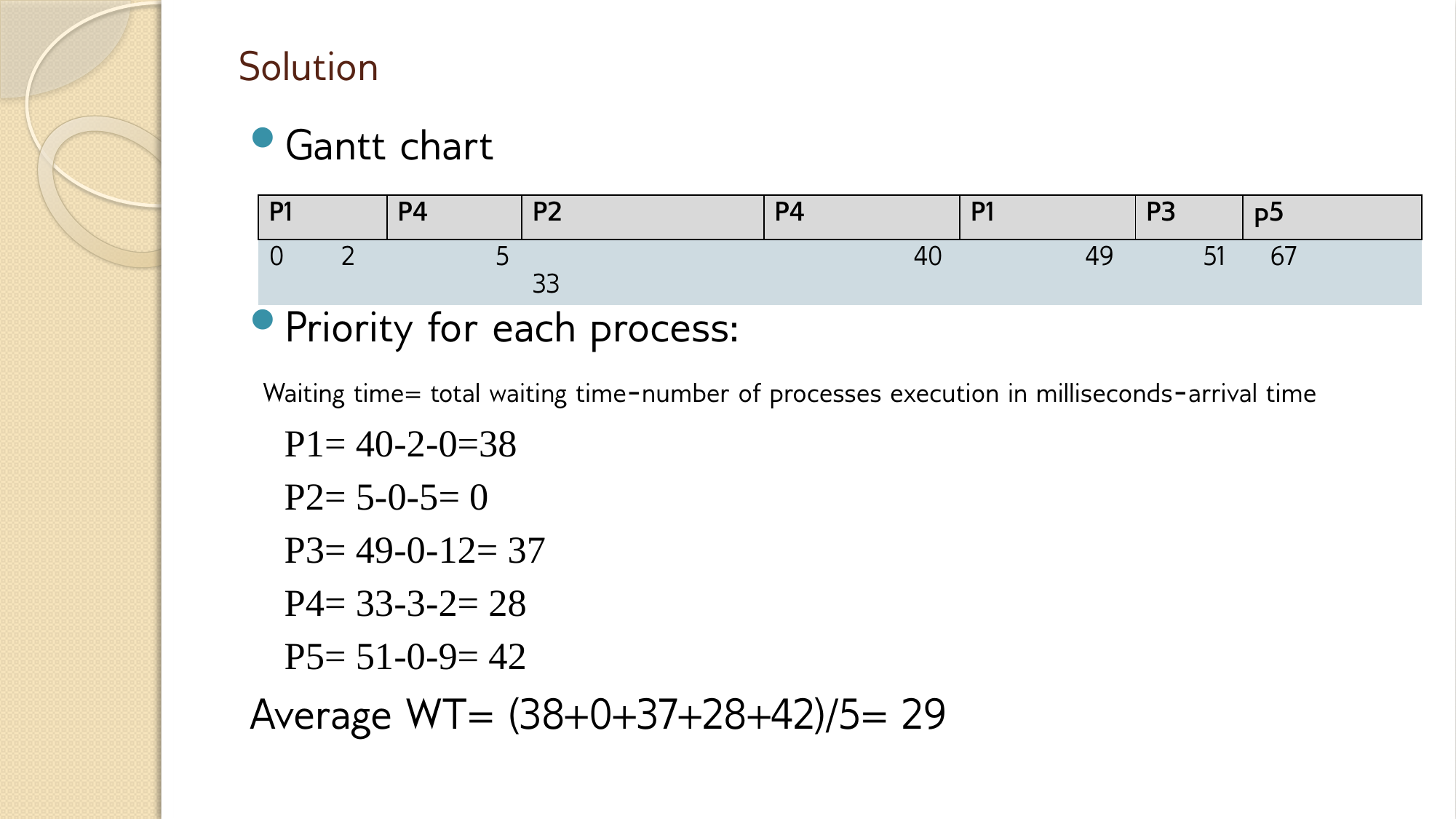

# Solution
Gantt chart

Priority for each process:
 Waiting time= total waiting time-number of processes execution in milliseconds-arrival time
P1= 40-2-0=38
P2= 5-0-5= 0
P3= 49-0-12= 37
P4= 33-3-2= 28
P5= 51-0-9= 42
Average WT= (38+0+37+28+42)/5= 29

| P1 | P4 | P2 | P4 | P1 | P3 | p5 |
| --- | --- | --- | --- | --- | --- | --- |
| 0 2 | 5 | 33 | 40 | 49 | 51 | 67 |